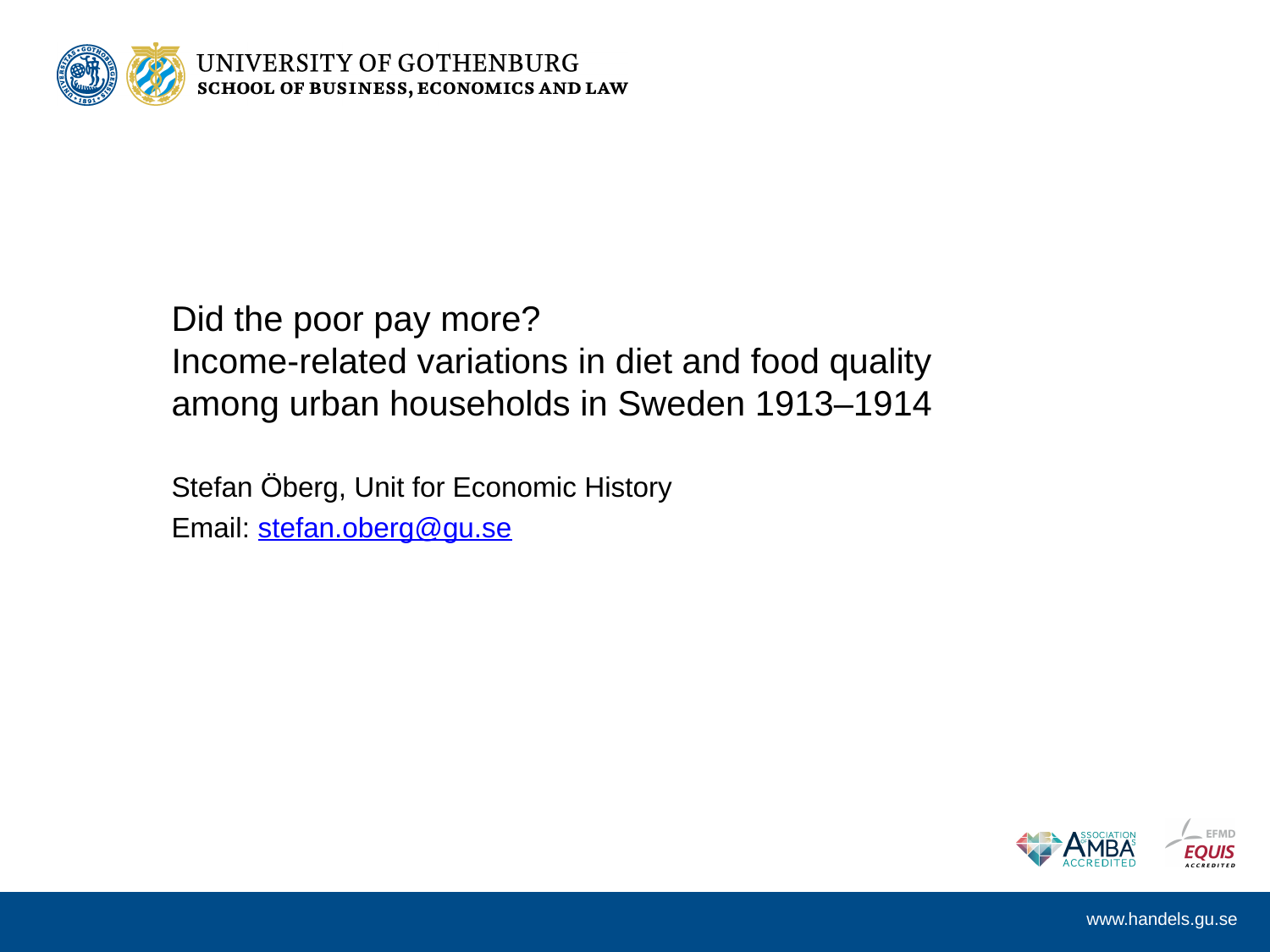

# Did the poor pay more? Income-related variations in diet and food quality among urban households in Sweden 1913–1914

Stefan Öberg, Unit for Economic History
Email: stefan.oberg@gu.se